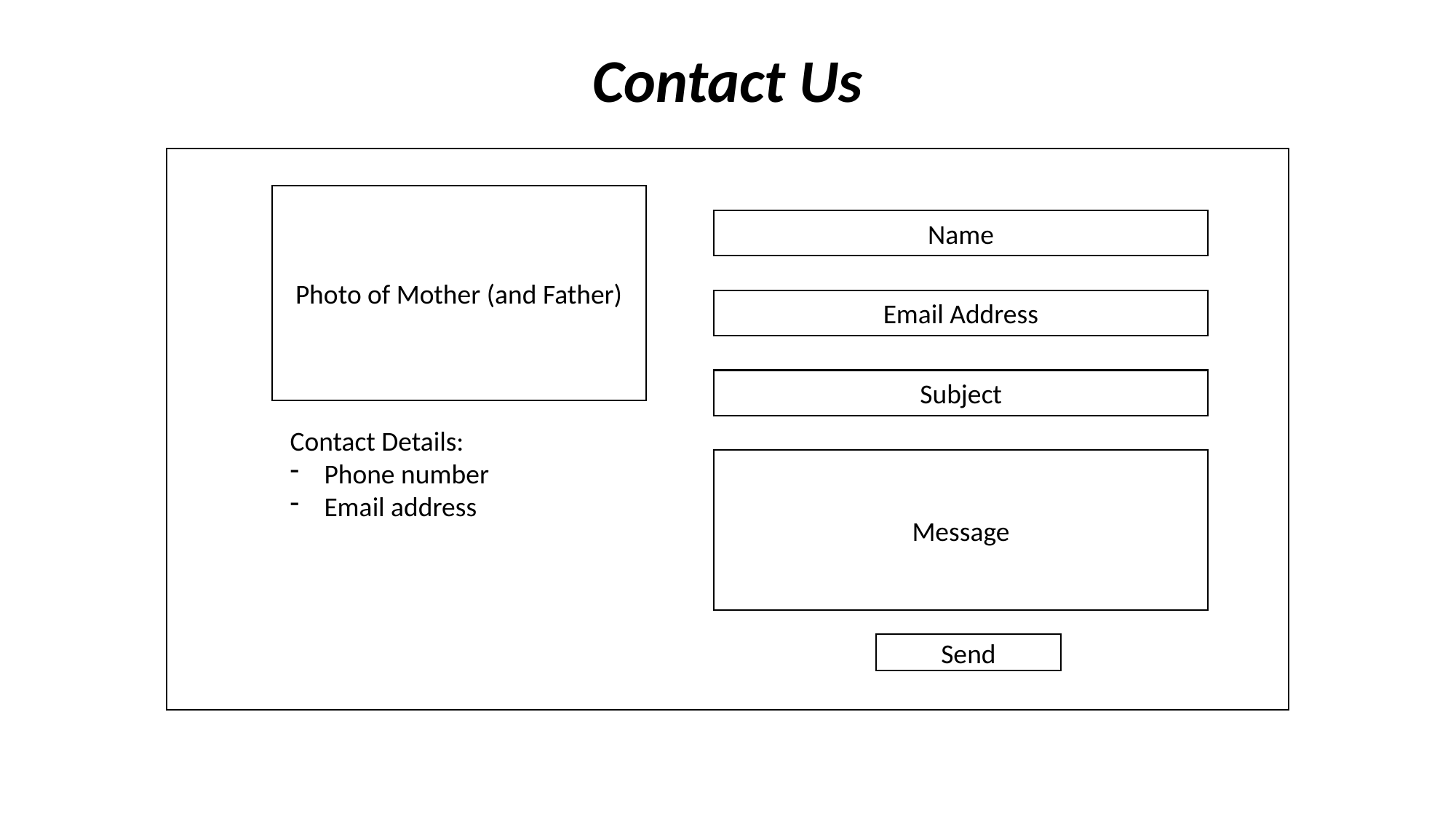

Contact Us

Photo of Mother (and Father)
Name
Email Address
Subject
Contact Details:
Phone number
Email address
Message
Send